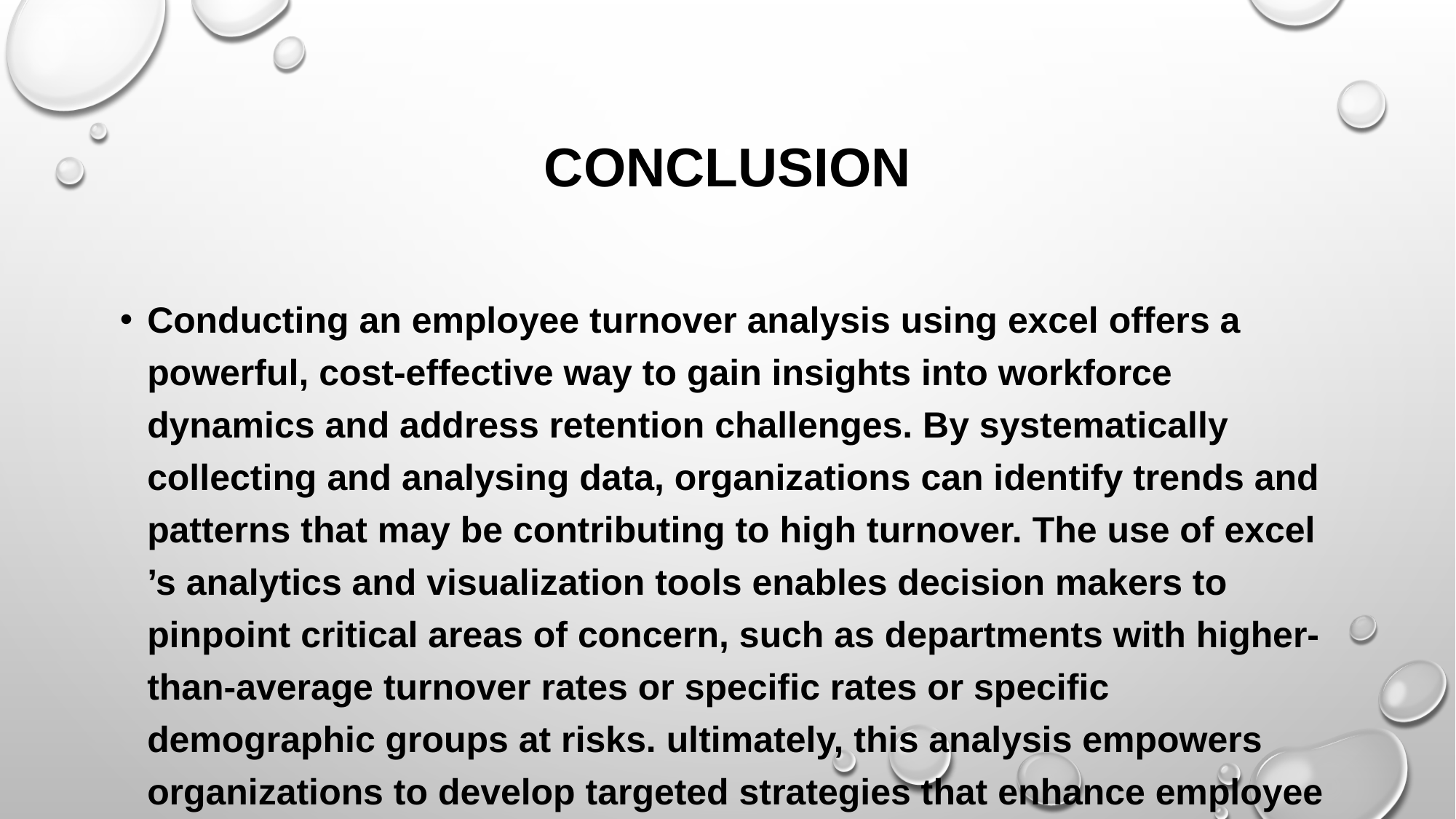

# conclusion
Conducting an employee turnover analysis using excel offers a powerful, cost-effective way to gain insights into workforce dynamics and address retention challenges. By systematically collecting and analysing data, organizations can identify trends and patterns that may be contributing to high turnover. The use of excel ’s analytics and visualization tools enables decision makers to pinpoint critical areas of concern, such as departments with higher-than-average turnover rates or specific rates or specific demographic groups at risks. ultimately, this analysis empowers organizations to develop targeted strategies that enhance employee turnover and improve performance.